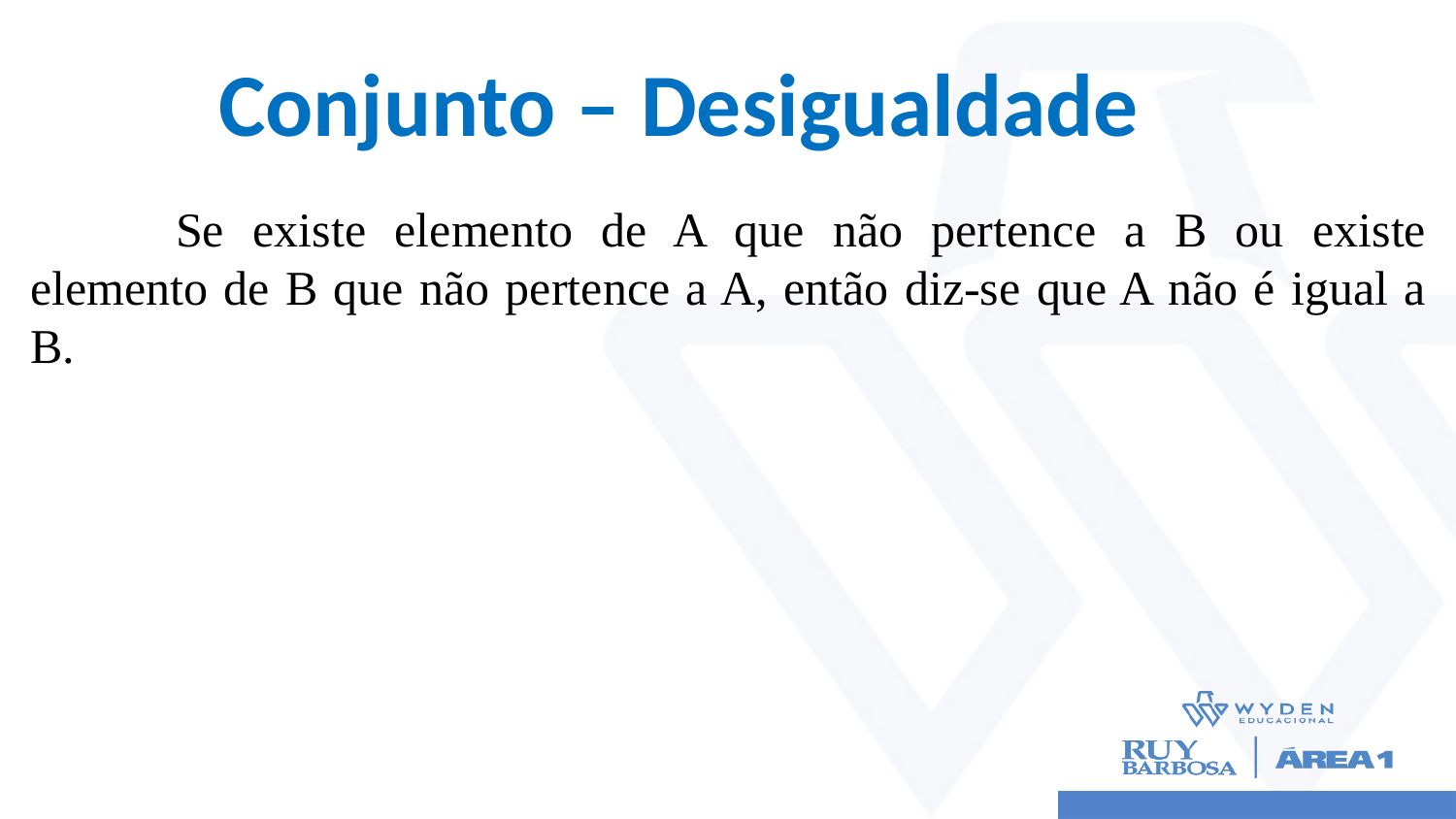

# Conjunto – Desigualdade
	Se existe elemento de A que não pertence a B ou existe elemento de B que não pertence a A, então diz-se que A não é igual a B.